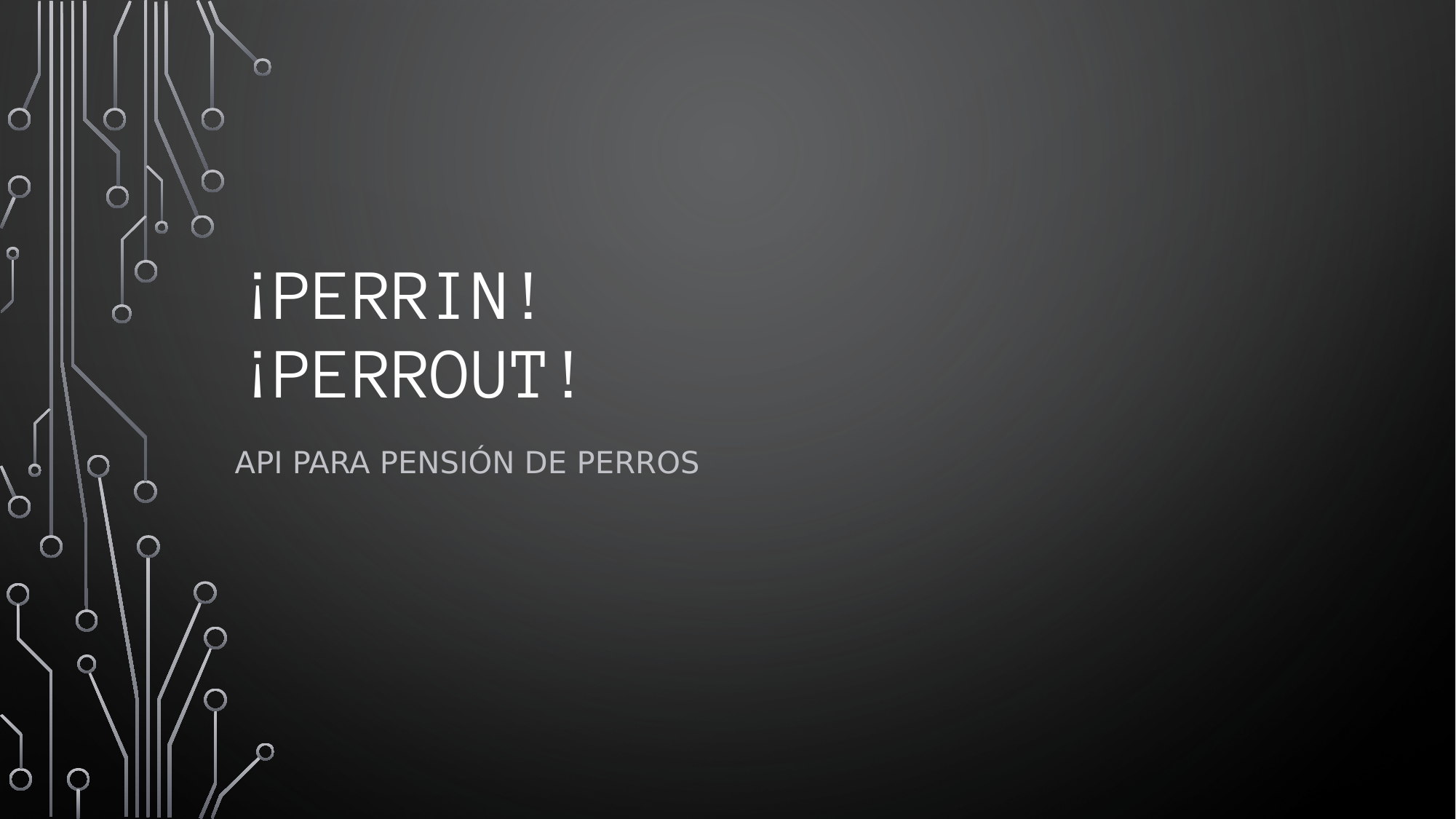

# ¡Perrin! ¡Perrout!
API para pensión de perros